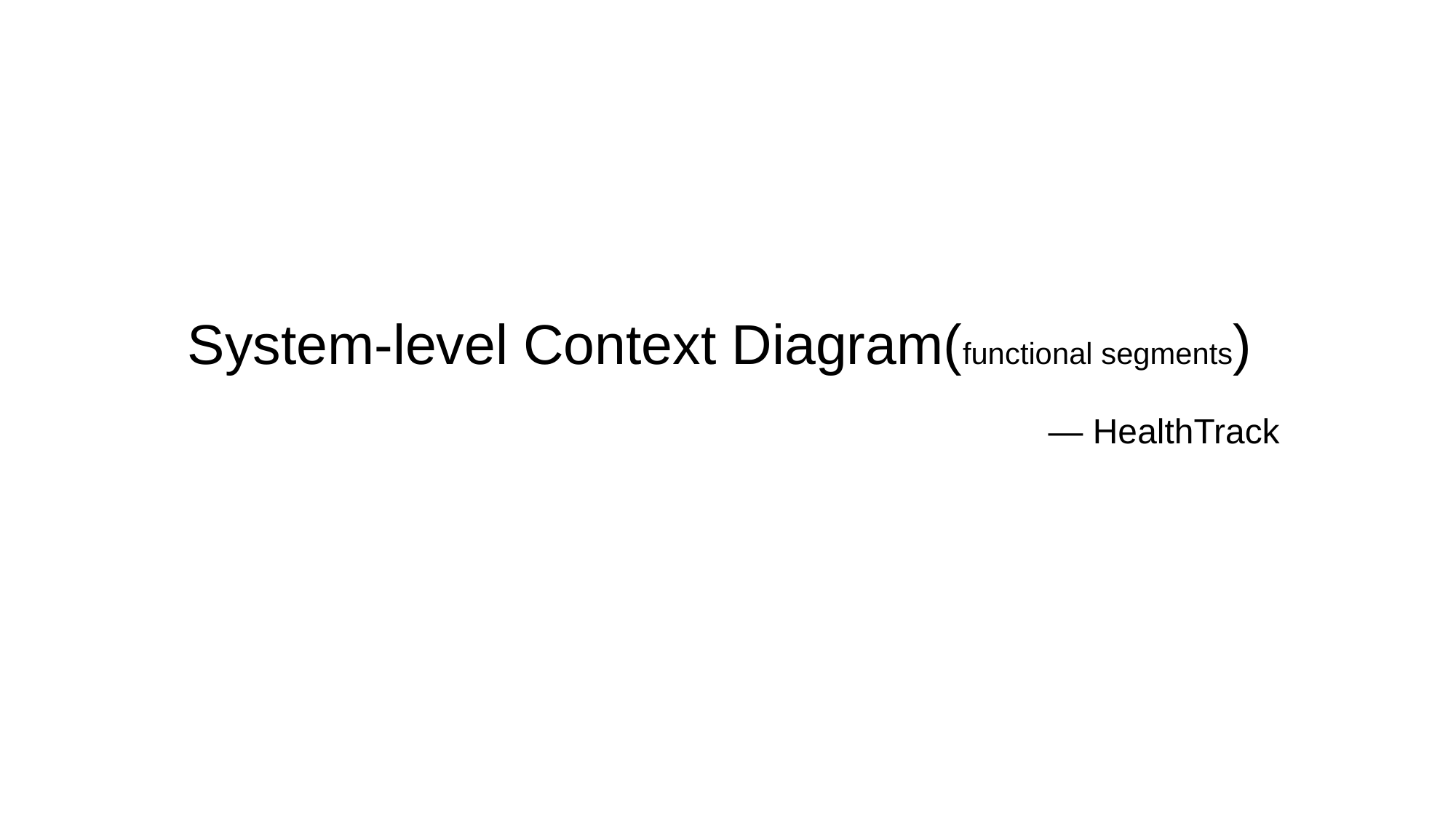

# System-level Context Diagram(functional segments)

                  							— HealthTrack